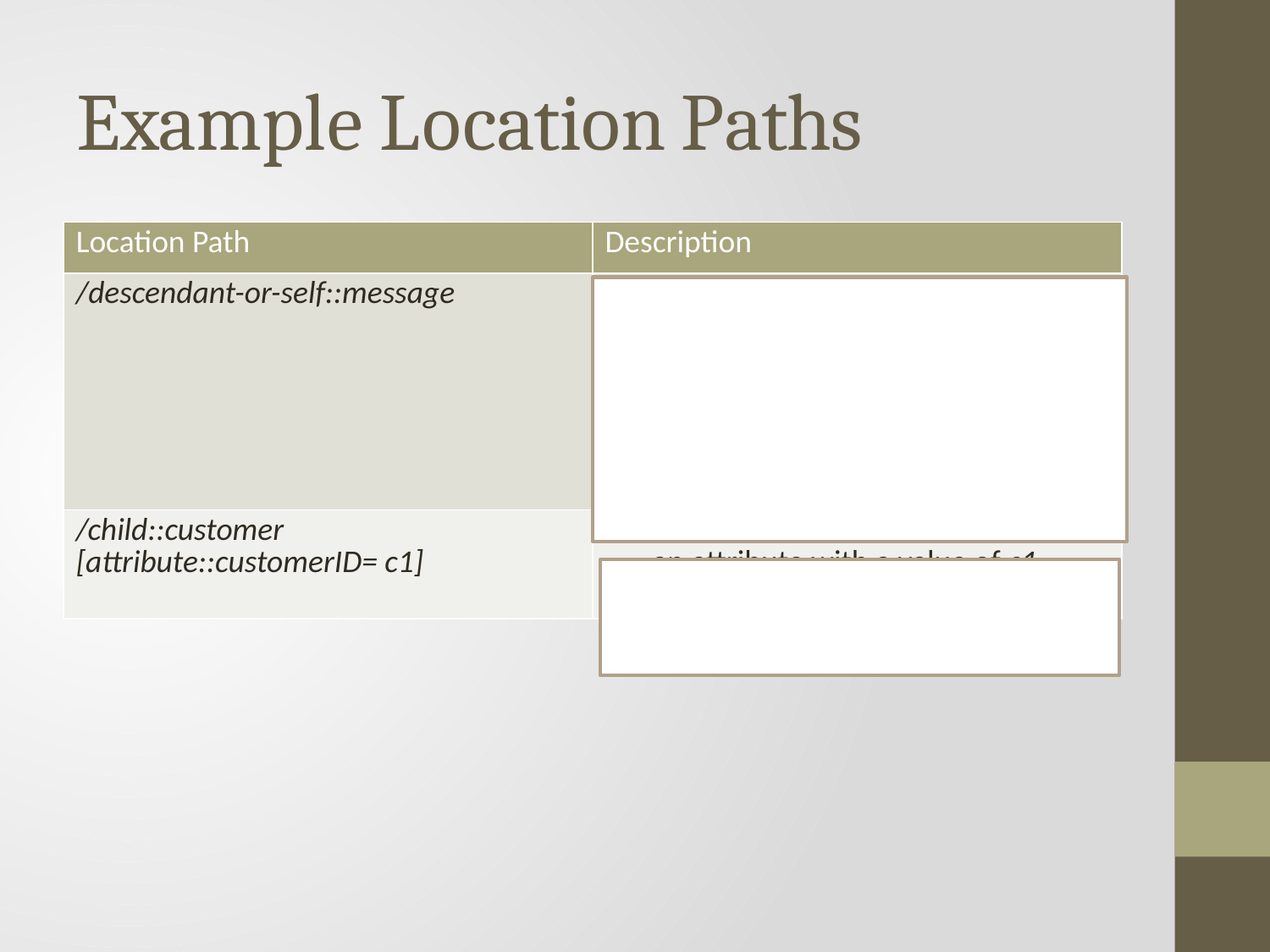

# Example Location Paths
| Location Path | Description |
| --- | --- |
| /descendant-or-self::message | /descendant-or-self selects all the descendants of the root (the date element, the two customer elements, the two order elements, and the message root element). /descendant-or-self::message selects the message element. |
| /child::customer [attribute::customerID= c1] | Selects the customer element that has an attribute with a value of c1. |